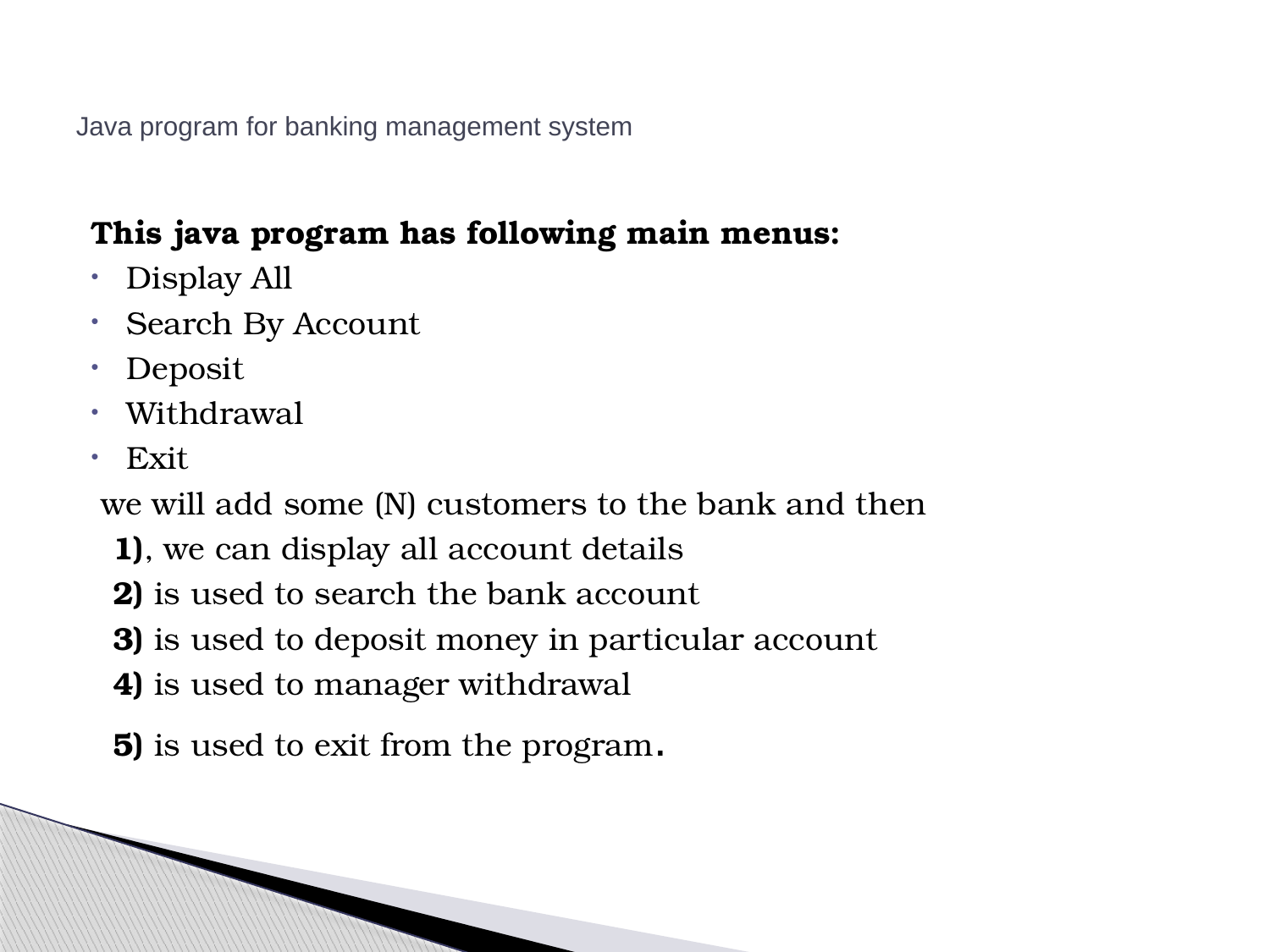

# Java program for banking management system
This java program has following main menus:
Display All
Search By Account
Deposit
Withdrawal
Exit
 we will add some (N) customers to the bank and then
  1), we can display all account details
  2) is used to search the bank account
  3) is used to deposit money in particular account
  4) is used to manager withdrawal
  5) is used to exit from the program.